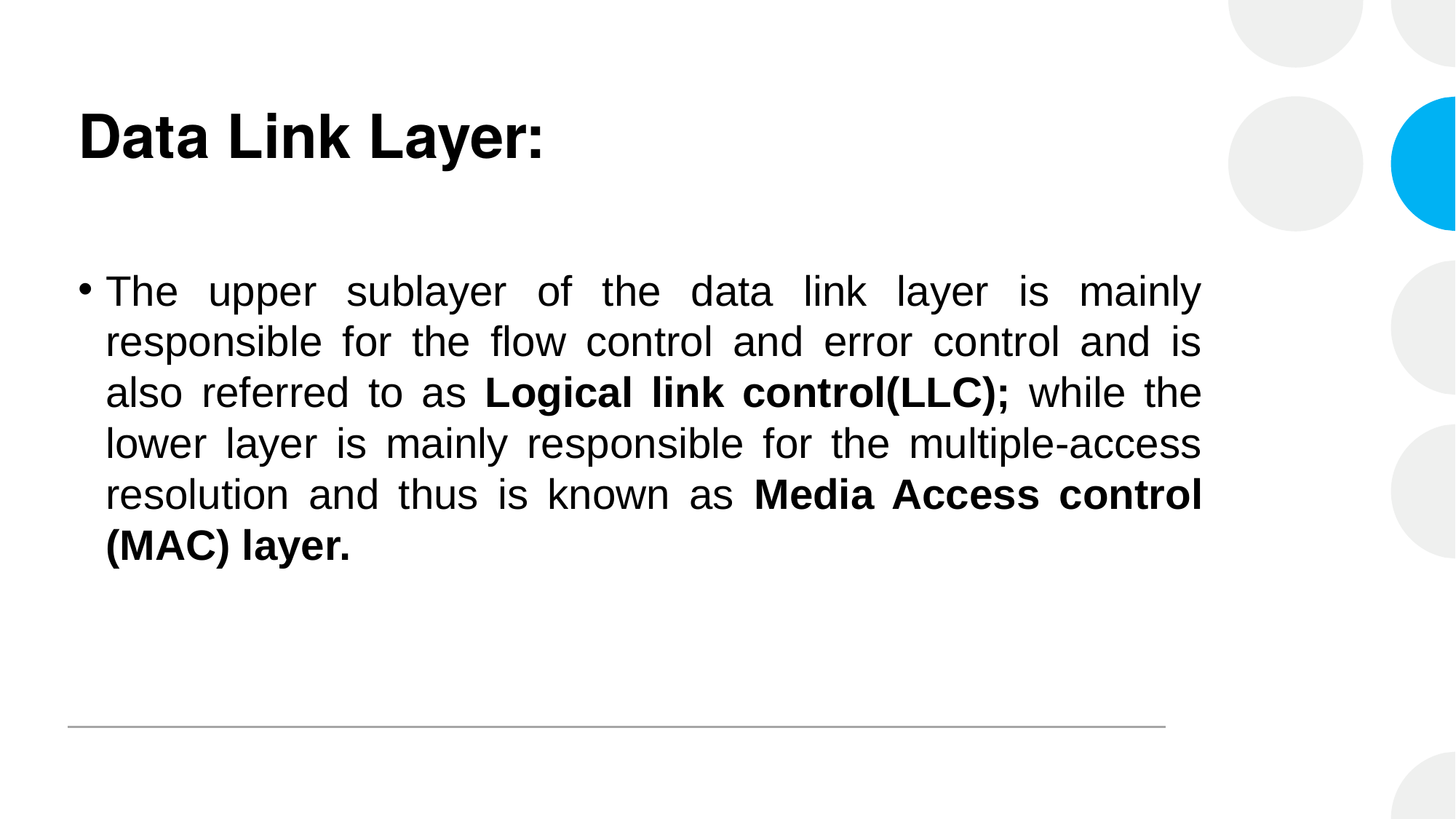

# Data Link Layer:
The upper sublayer of the data link layer is mainly responsible for the flow control and error control and is also referred to as Logical link control(LLC); while the lower layer is mainly responsible for the multiple-access resolution and thus is known as Media Access control (MAC) layer.